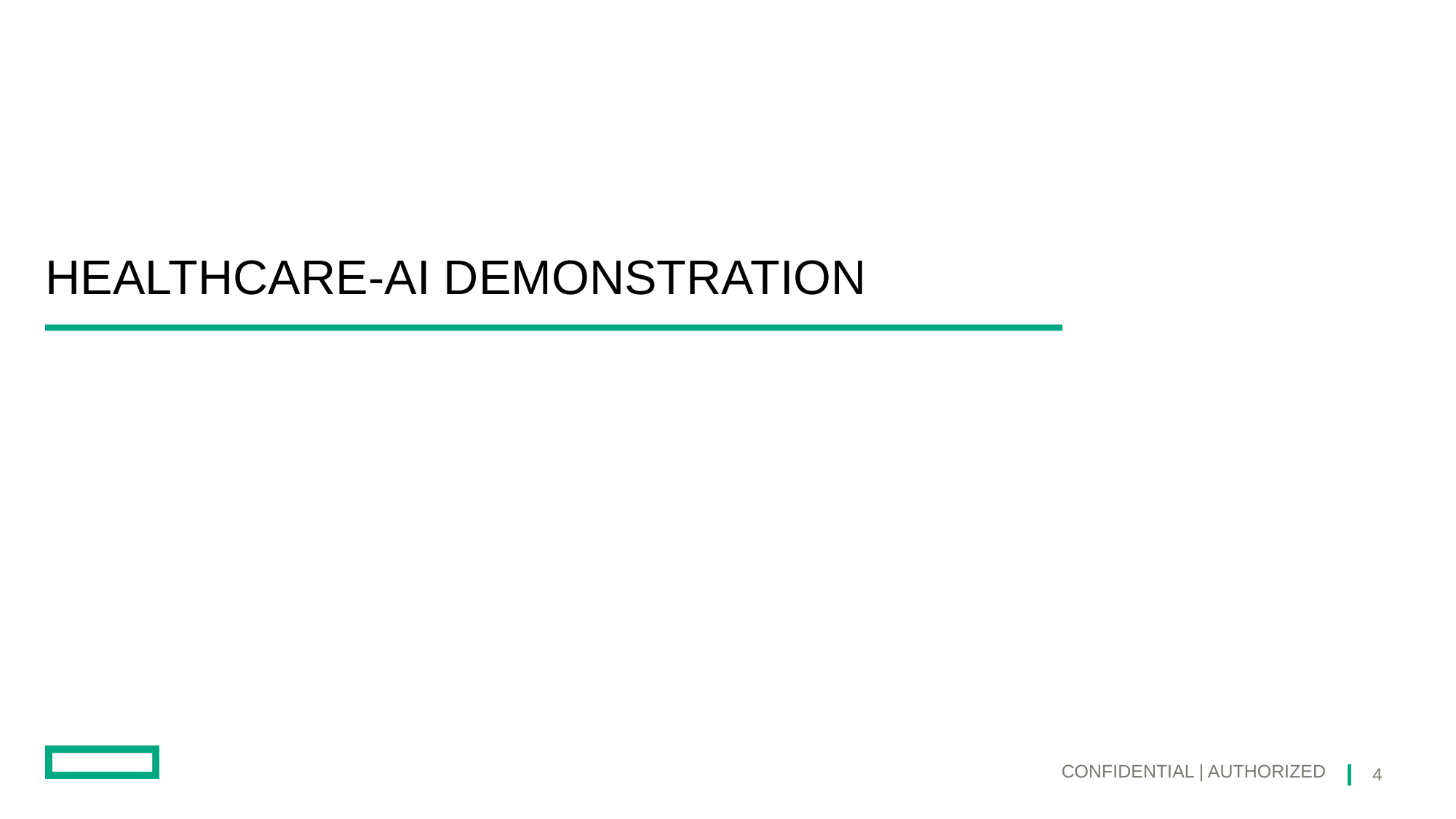

# HEALTHCARE-ai demonstration
4
CONFIDENTIAL | AUTHORIZED